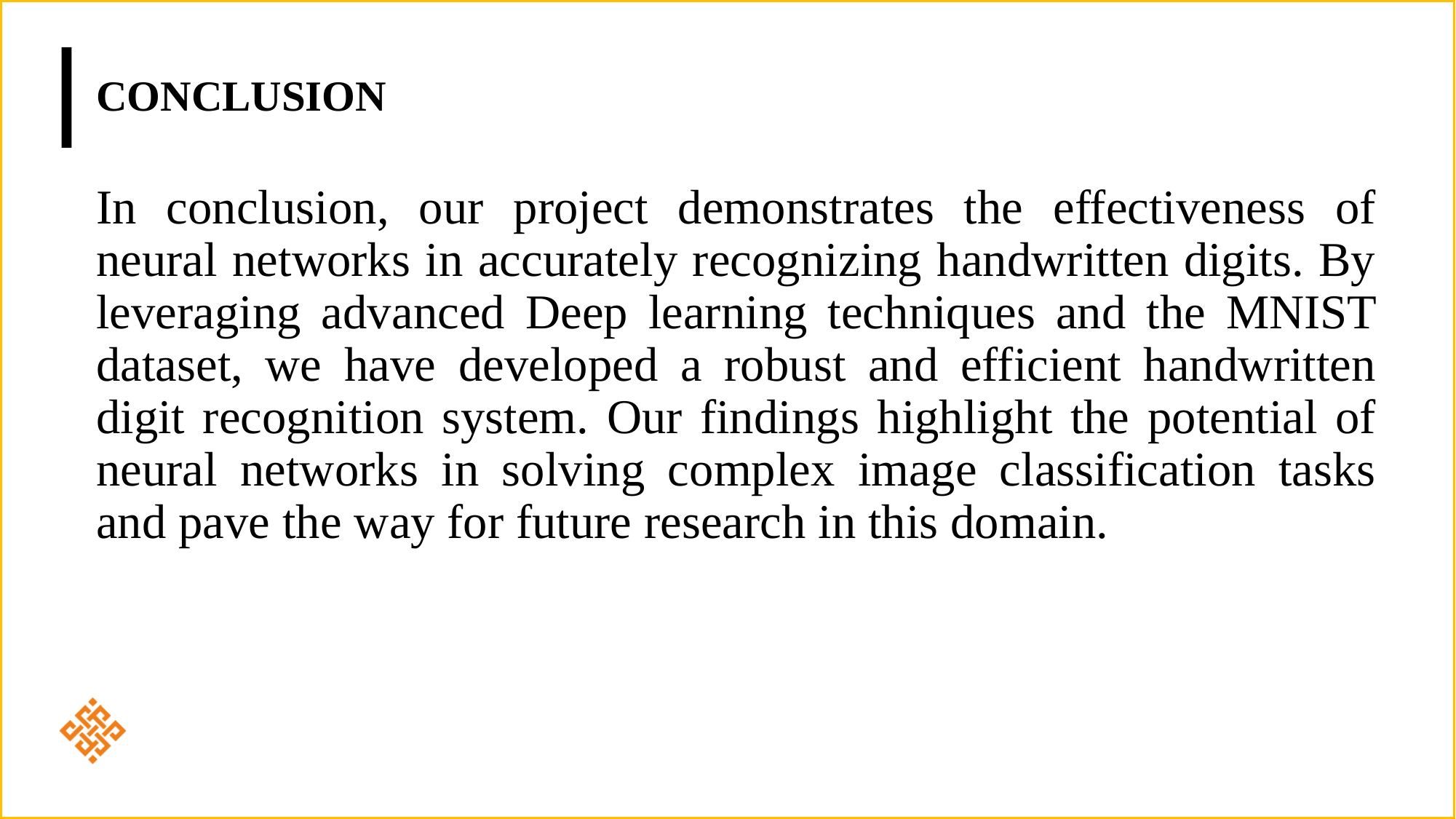

# conclusion
In conclusion, our project demonstrates the effectiveness of neural networks in accurately recognizing handwritten digits. By leveraging advanced Deep learning techniques and the MNIST dataset, we have developed a robust and efficient handwritten digit recognition system. Our findings highlight the potential of neural networks in solving complex image classification tasks and pave the way for future research in this domain.